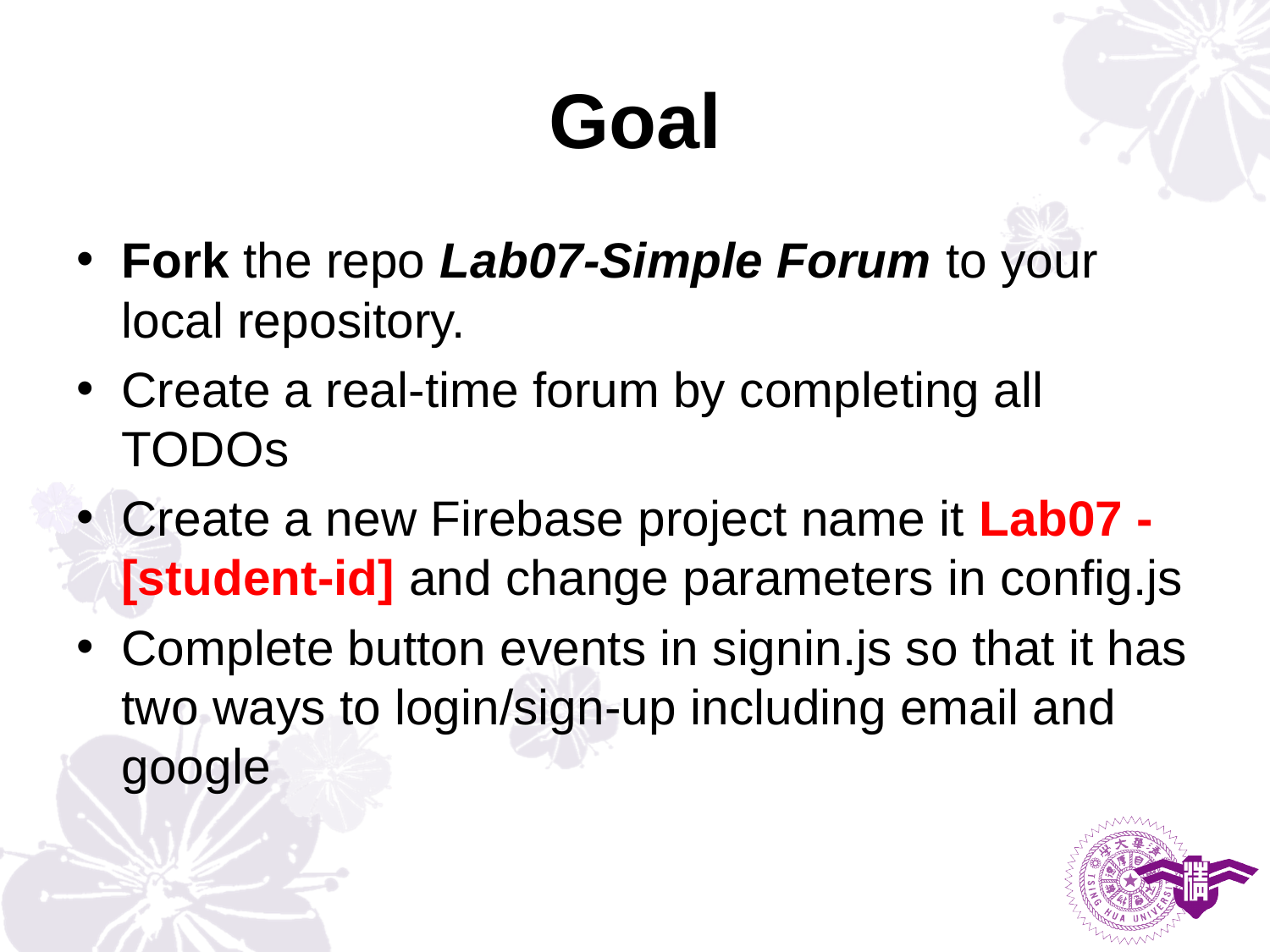

# Goal
Fork the repo Lab07-Simple Forum to your local repository.
Create a real-time forum by completing all TODOs
Create a new Firebase project name it Lab07 -[student-id] and change parameters in config.js
Complete button events in signin.js so that it has two ways to login/sign-up including email and google